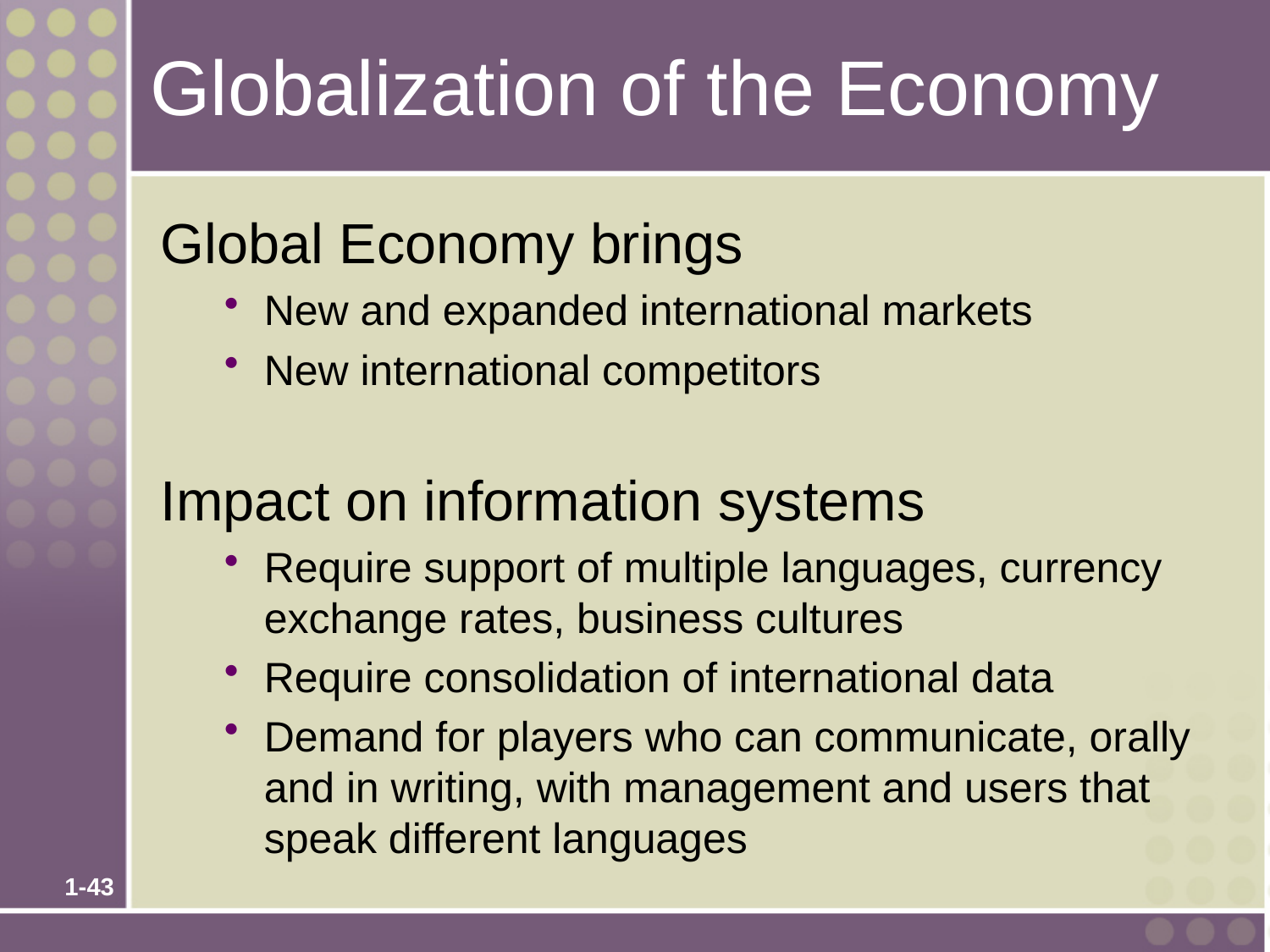

# Globalization of the Economy
Global Economy brings
New and expanded international markets
New international competitors

Impact on information systems
Require support of multiple languages, currency exchange rates, business cultures
Require consolidation of international data
Demand for players who can communicate, orally and in writing, with management and users that speak different languages
1-43